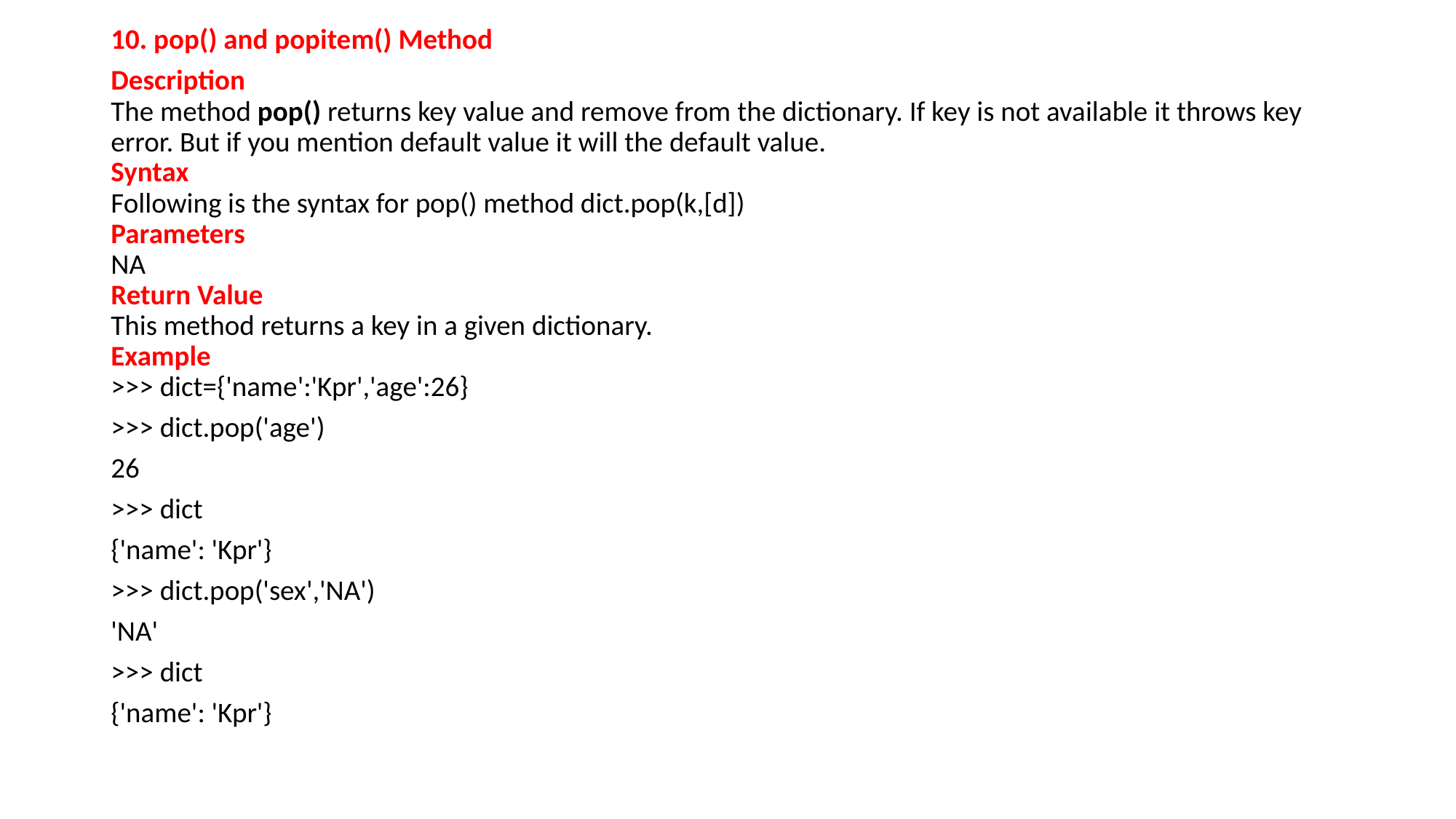

10. pop() and popitem() Method
Description
The method pop() returns key value and remove from the dictionary. If key is not available it throws key error. But if you mention default value it will the default value.
Syntax
Following is the syntax for pop() method dict.pop(k,[d])
Parameters
NA
Return Value
This method returns a key in a given dictionary.
Example
>>> dict={'name':'Kpr','age':26}
>>> dict.pop('age')
26
>>> dict
{'name': 'Kpr'}
>>> dict.pop('sex','NA')
'NA'
>>> dict
{'name': 'Kpr'}